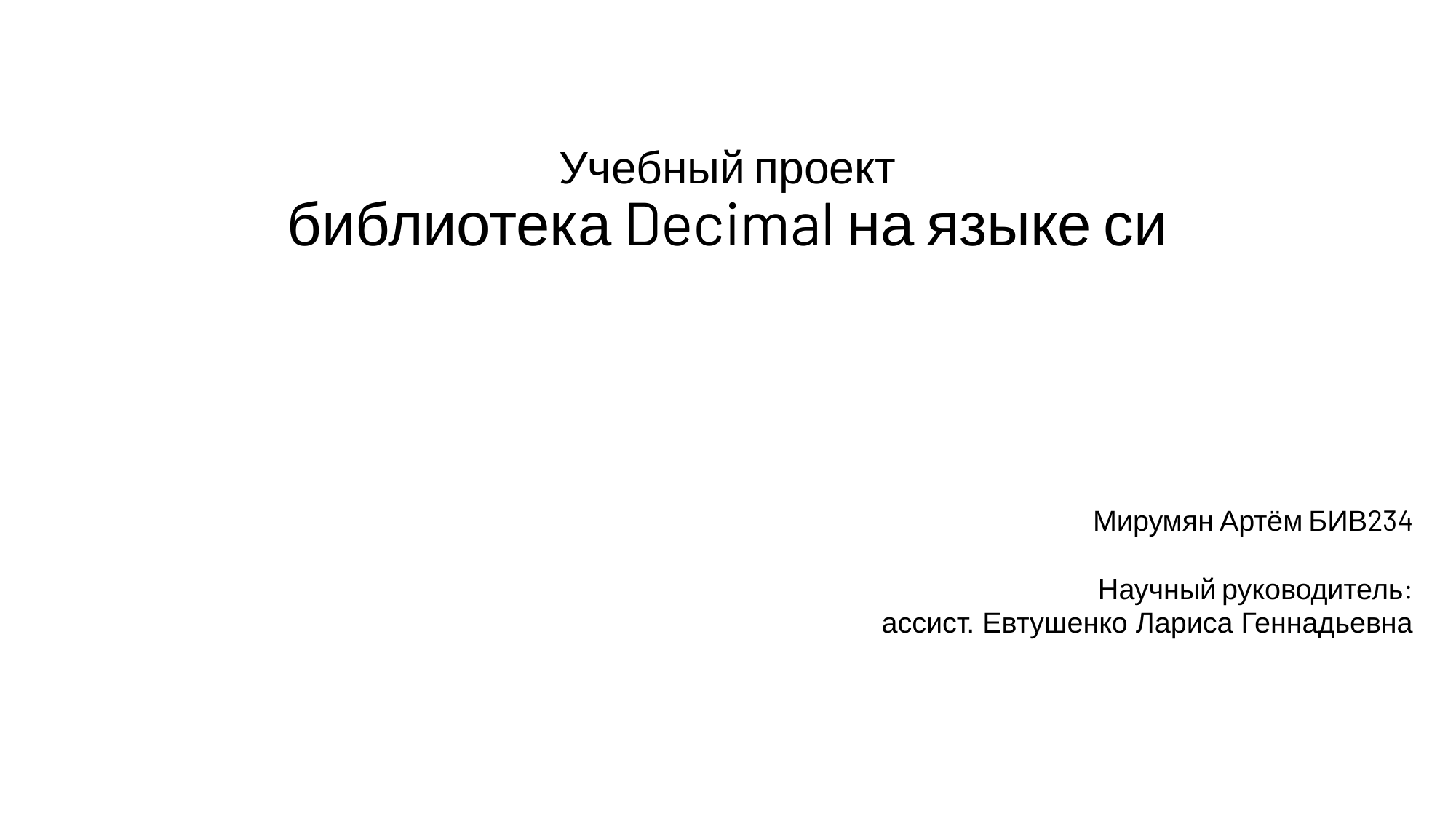

# Учебный проект библиотека Decimal на языке си
Мирумян Артём БИВ234

Научный руководитель:
ассист. Евтушенко Лариса Геннадьевна